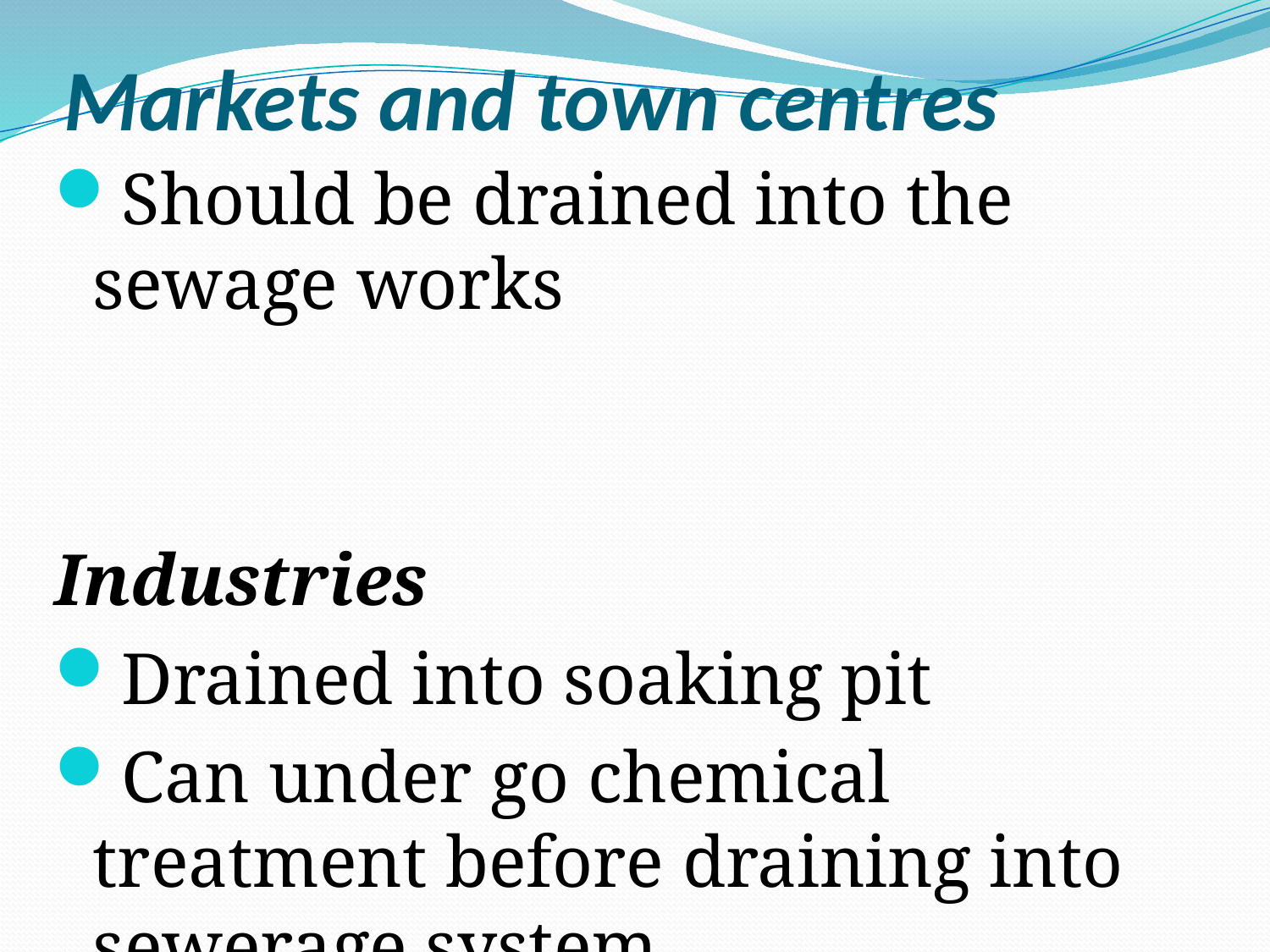

# Markets and town centres
Should be drained into the sewage works

Industries
Drained into soaking pit
Can under go chemical treatment before draining into sewerage system